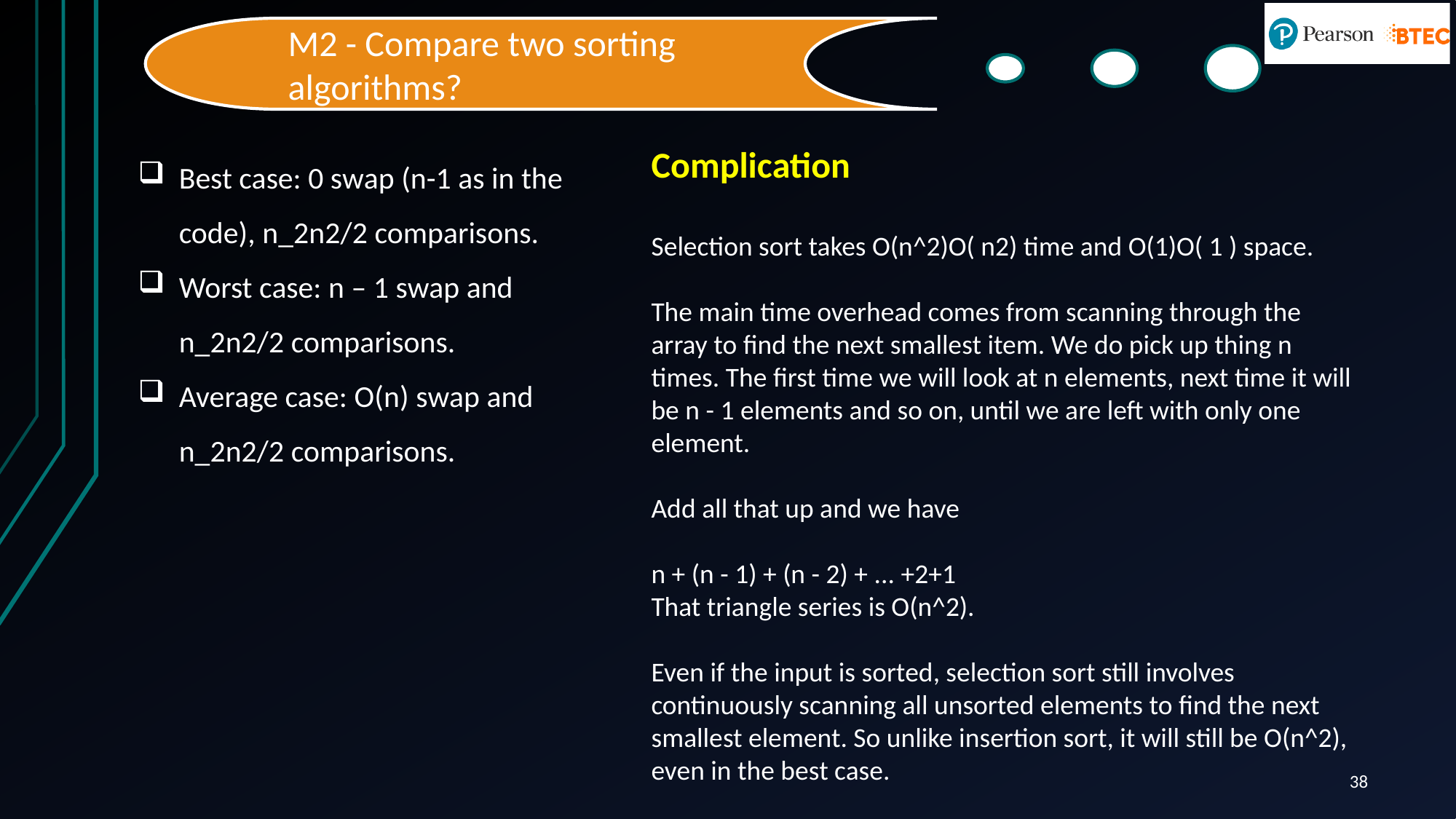

M2 - Compare two sorting algorithms?

Best case: 0 swap (n-1 as in the code), n_2n2​/2 comparisons.
Worst case: n – 1 swap and n_2n2​/2 comparisons.
Average case: O(n) swap and n_2n2​/2 comparisons.
Complication

Selection sort takes O(n^2)O( n2) time and O(1)O( 1 ) space.

The main time overhead comes from scanning through the array to find the next smallest item. We do pick up thing n times. The first time we will look at n elements, next time it will be n - 1 elements and so on, until we are left with only one element.

Add all that up and we have

n + (n - 1) + (n - 2) + ... +2+1
That triangle series is O(n^2).

Even if the input is sorted, selection sort still involves continuously scanning all unsorted elements to find the next smallest element. So unlike insertion sort, it will still be O(n^2), even in the best case.
38